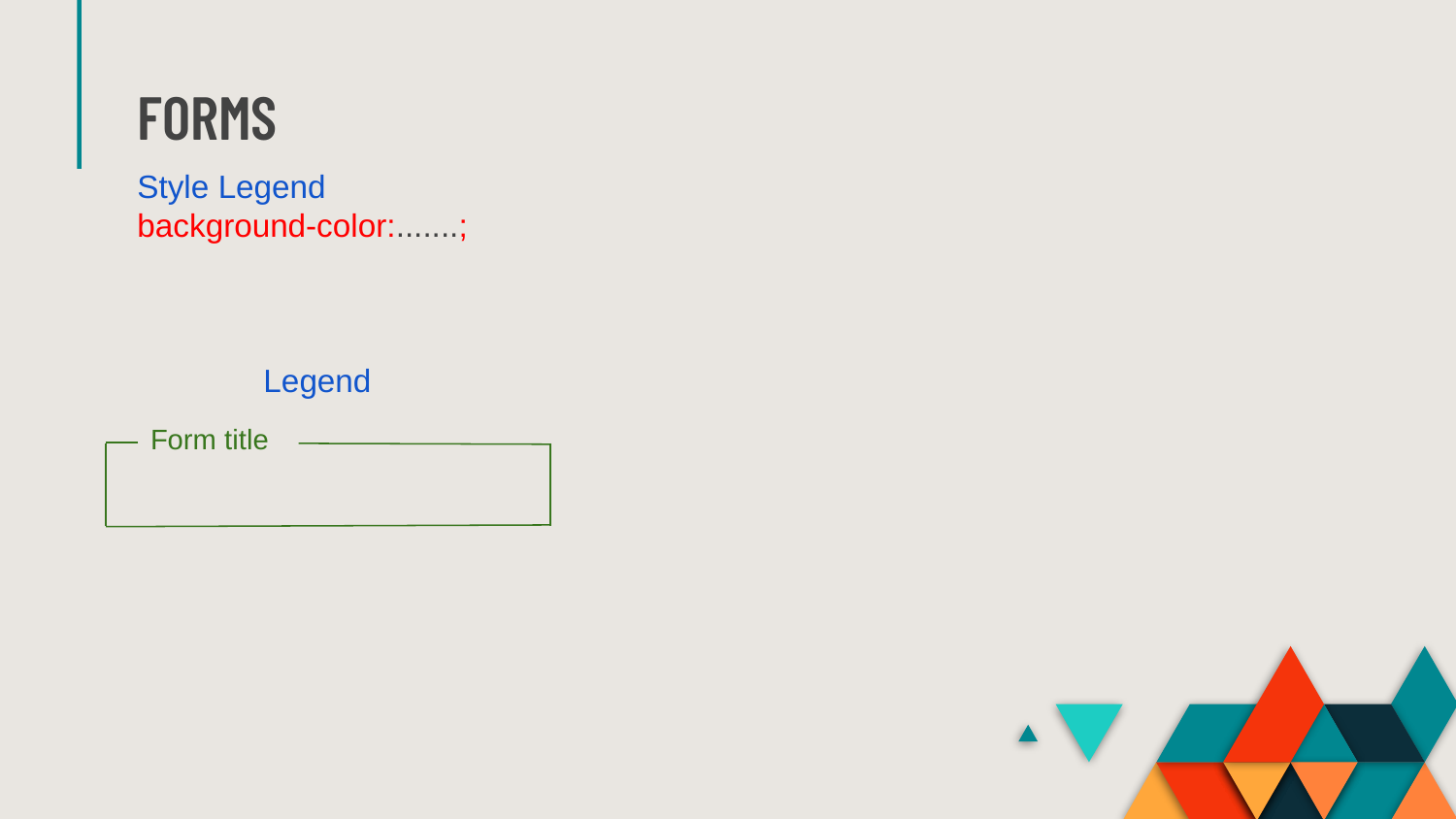

# FORMS
Style Legend
background-color:.......;
Legend
Form title